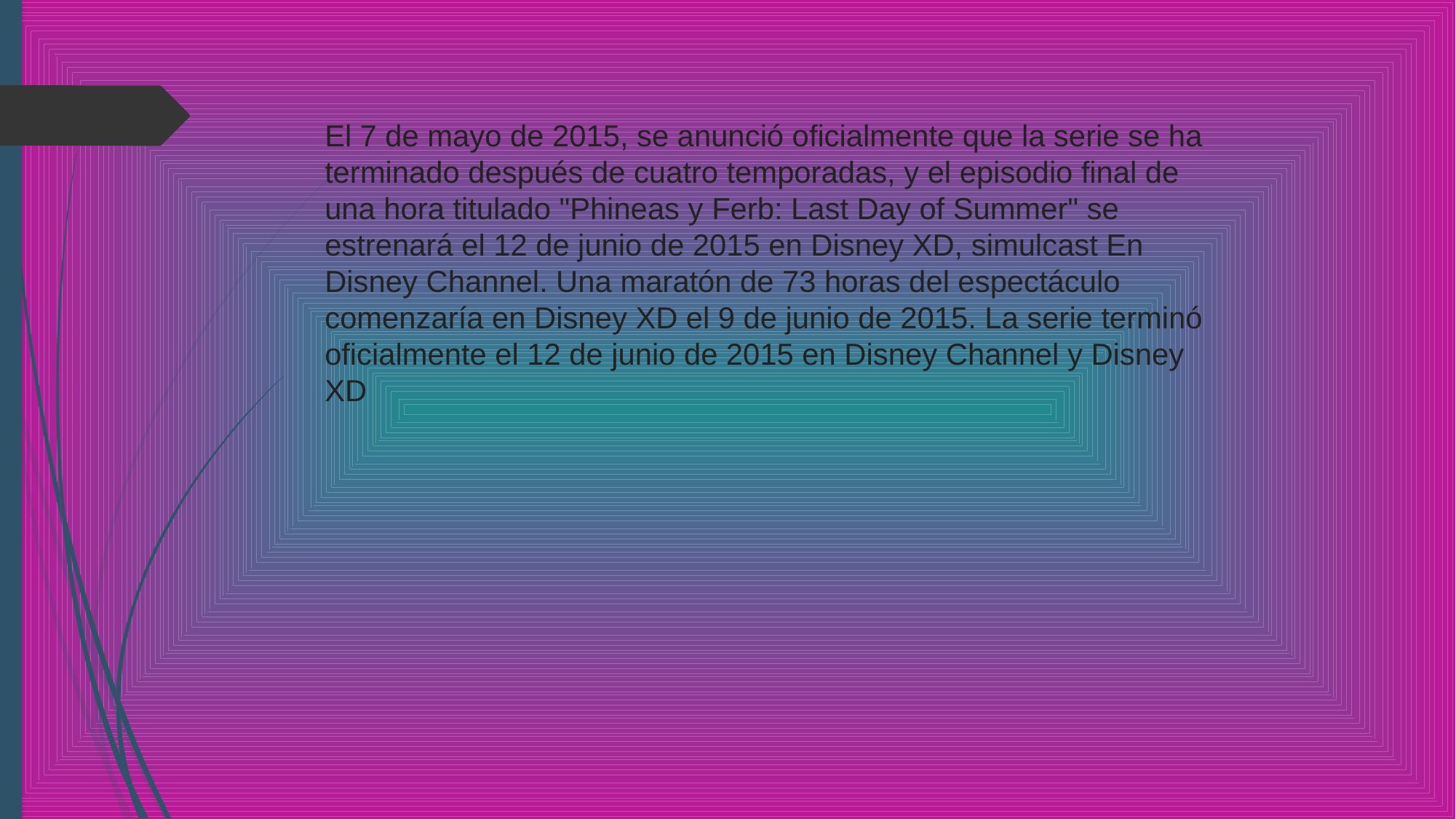

El 7 de mayo de 2015, se anunció oficialmente que la serie se ha terminado después de cuatro temporadas, y el episodio final de una hora titulado "Phineas y Ferb: Last Day of Summer" se estrenará el 12 de junio de 2015 en Disney XD, simulcast En Disney Channel. Una maratón de 73 horas del espectáculo comenzaría en Disney XD el 9 de junio de 2015. La serie terminó oficialmente el 12 de junio de 2015 en Disney Channel y Disney XD